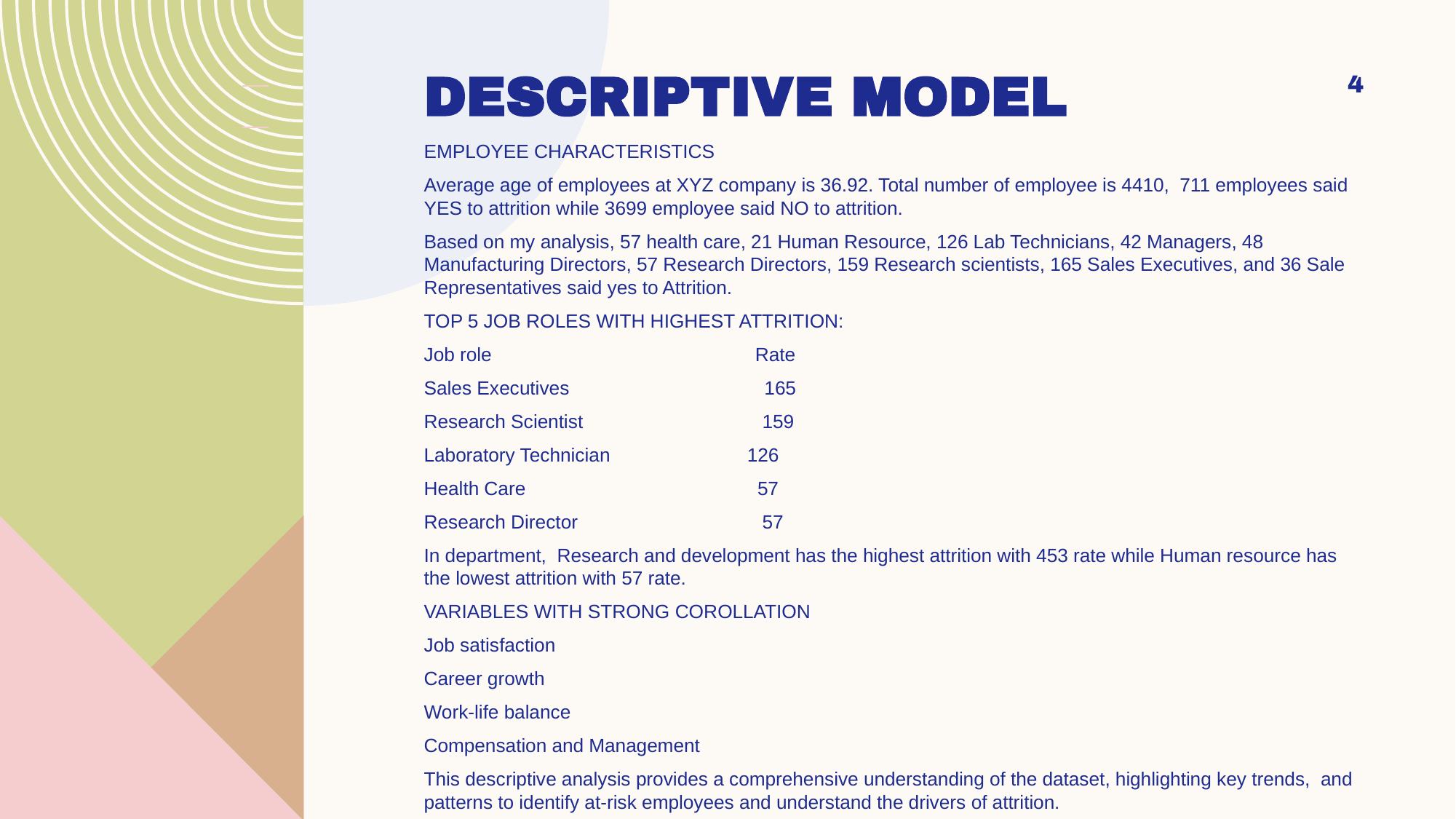

# DESCRIPTIVE MODEL
4
|  |
| --- |
EMPLOYEE CHARACTERISTICS
Average age of employees at XYZ company is 36.92. Total number of employee is 4410,  711 employees said YES to attrition while 3699 employee said NO to attrition.
Based on my analysis, 57 health care, 21 Human Resource, 126 Lab Technicians, 42 Managers, 48 Manufacturing Directors, 57 Research Directors, 159 Research scientists, 165 Sales Executives, and 36 Sale Representatives said yes to Attrition.
TOP 5 JOB ROLES WITH HIGHEST ATTRITION:
Job role                                                  Rate
Sales Executives                                     165
Research Scientist                                  159
Laboratory Technician                          126
Health Care                                            57
Research Director                                   57
In department,  Research and development has the highest attrition with 453 rate while Human resource has the lowest attrition with 57 rate.
VARIABLES WITH STRONG COROLLATION
Job satisfaction
Career growth
Work-life balance
Compensation and Management
This descriptive analysis provides a comprehensive understanding of the dataset, highlighting key trends,  and patterns to identify at-risk employees and understand the drivers of attrition.